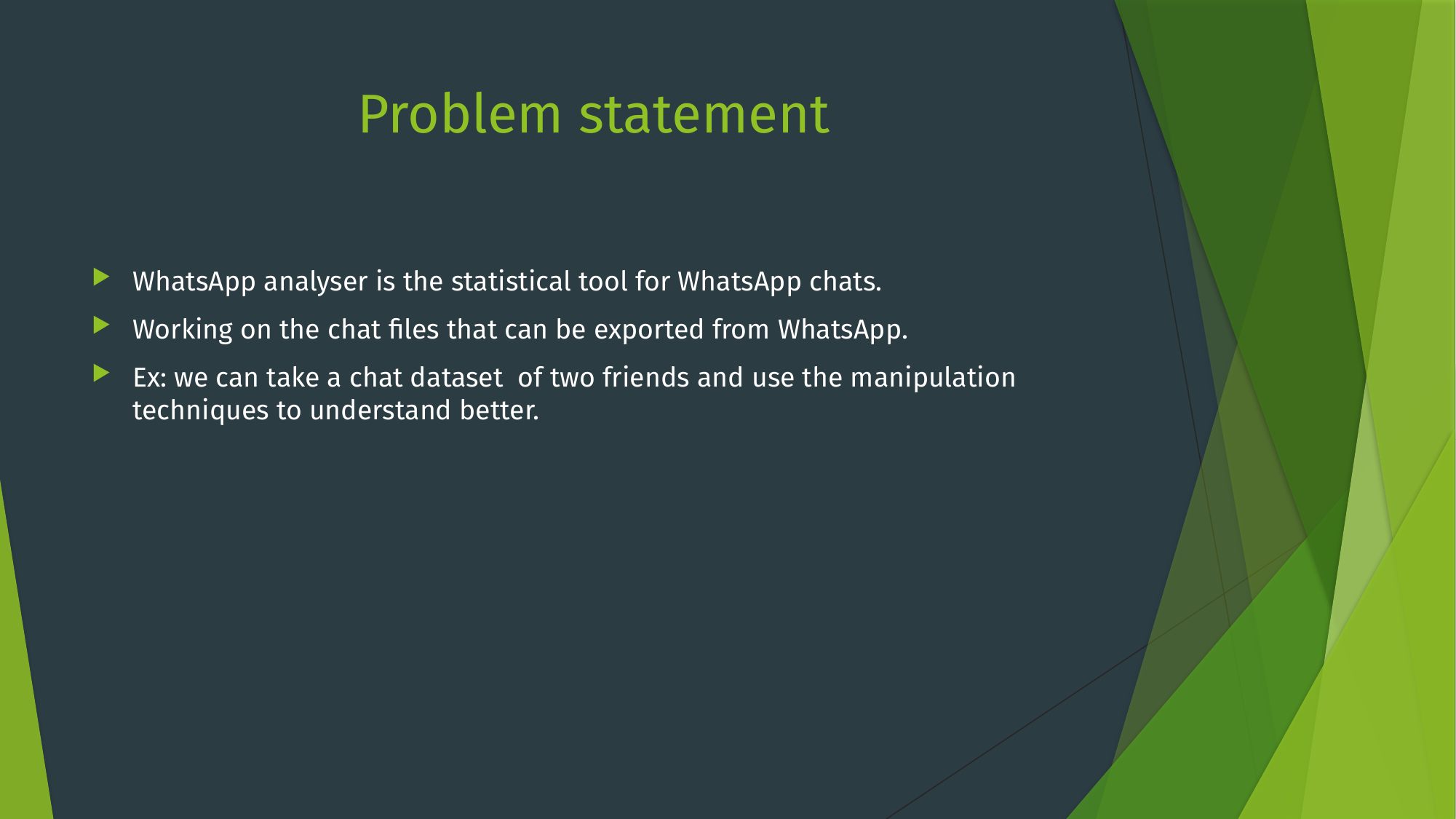

# Problem statement
WhatsApp analyser is the statistical tool for WhatsApp chats.
Working on the chat files that can be exported from WhatsApp.
Ex: we can take a chat dataset  of two friends and use the manipulation techniques to understand better.